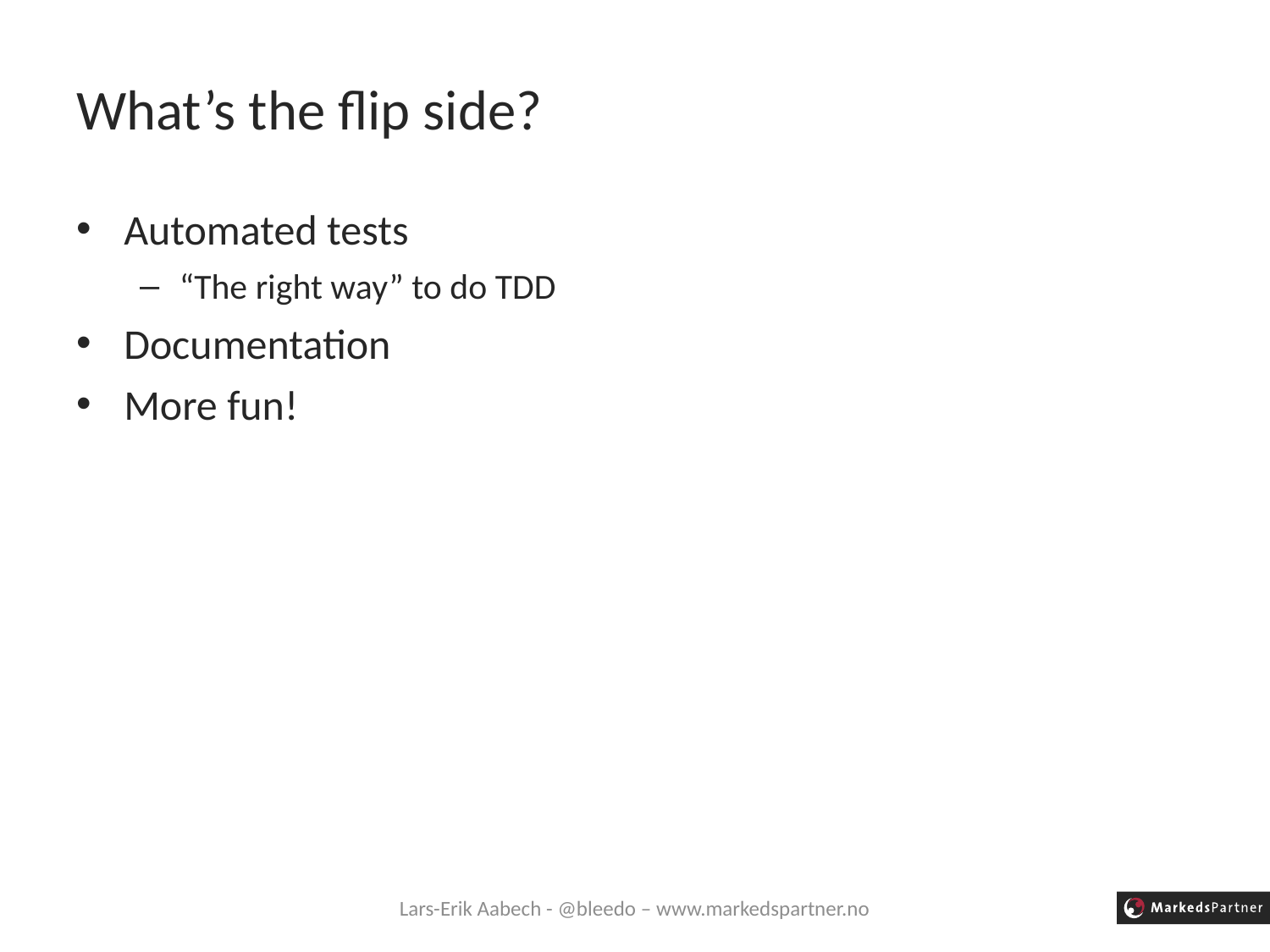

# What’s the flip side?
Automated tests
“The right way” to do TDD
Documentation
More fun!

Lars-Erik Aabech - @bleedo – www.markedspartner.no